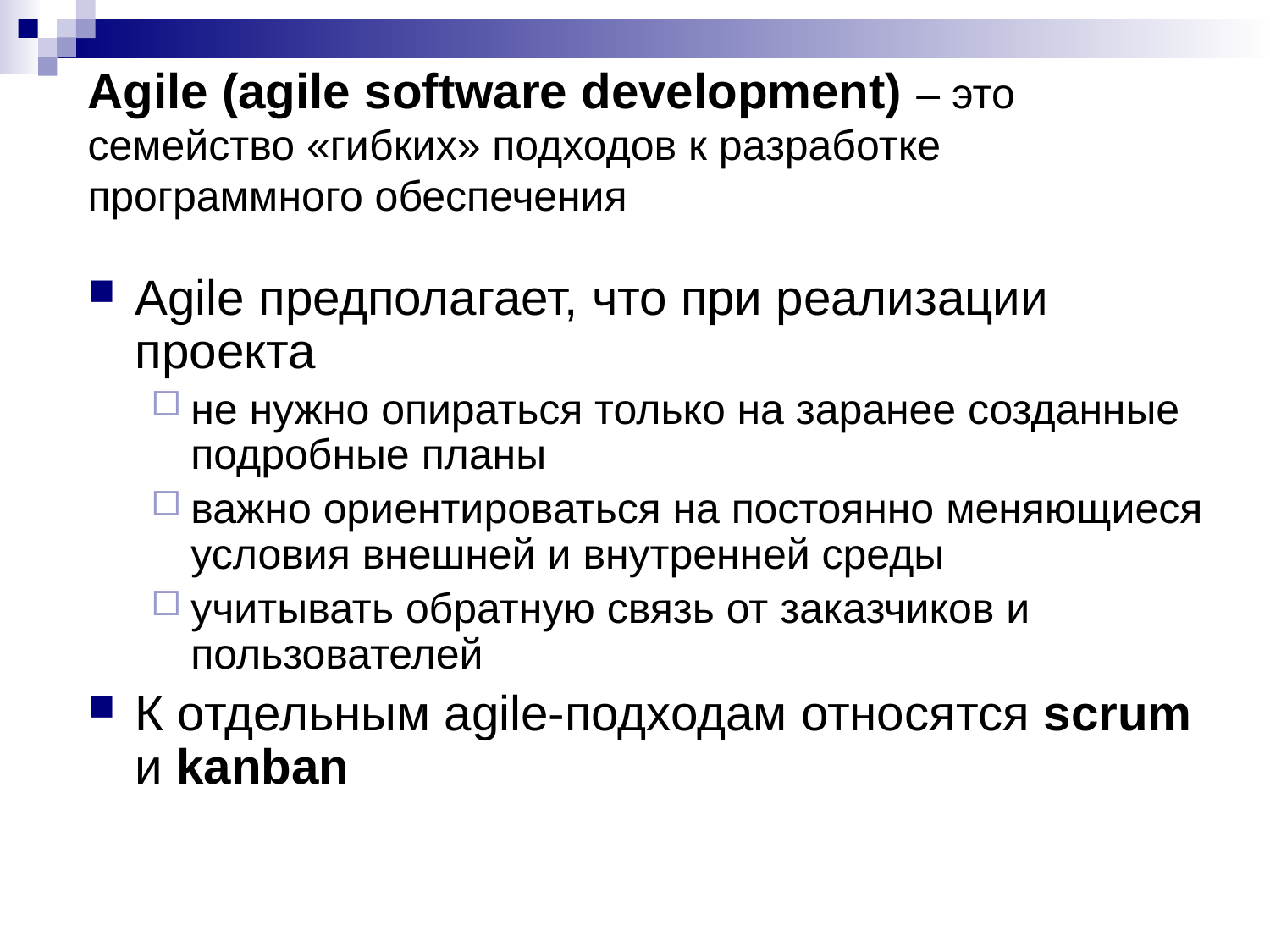

# Agile (agile software development) – это семейство «гибких» подходов к разработке программного обеспечения
Agile предполагает, что при реализации проекта
не нужно опираться только на заранее созданные подробные планы
важно ориентироваться на постоянно меняющиеся условия внешней и внутренней среды
учитывать обратную связь от заказчиков и пользователей
К отдельным agile-подходам относятся scrum и kanban